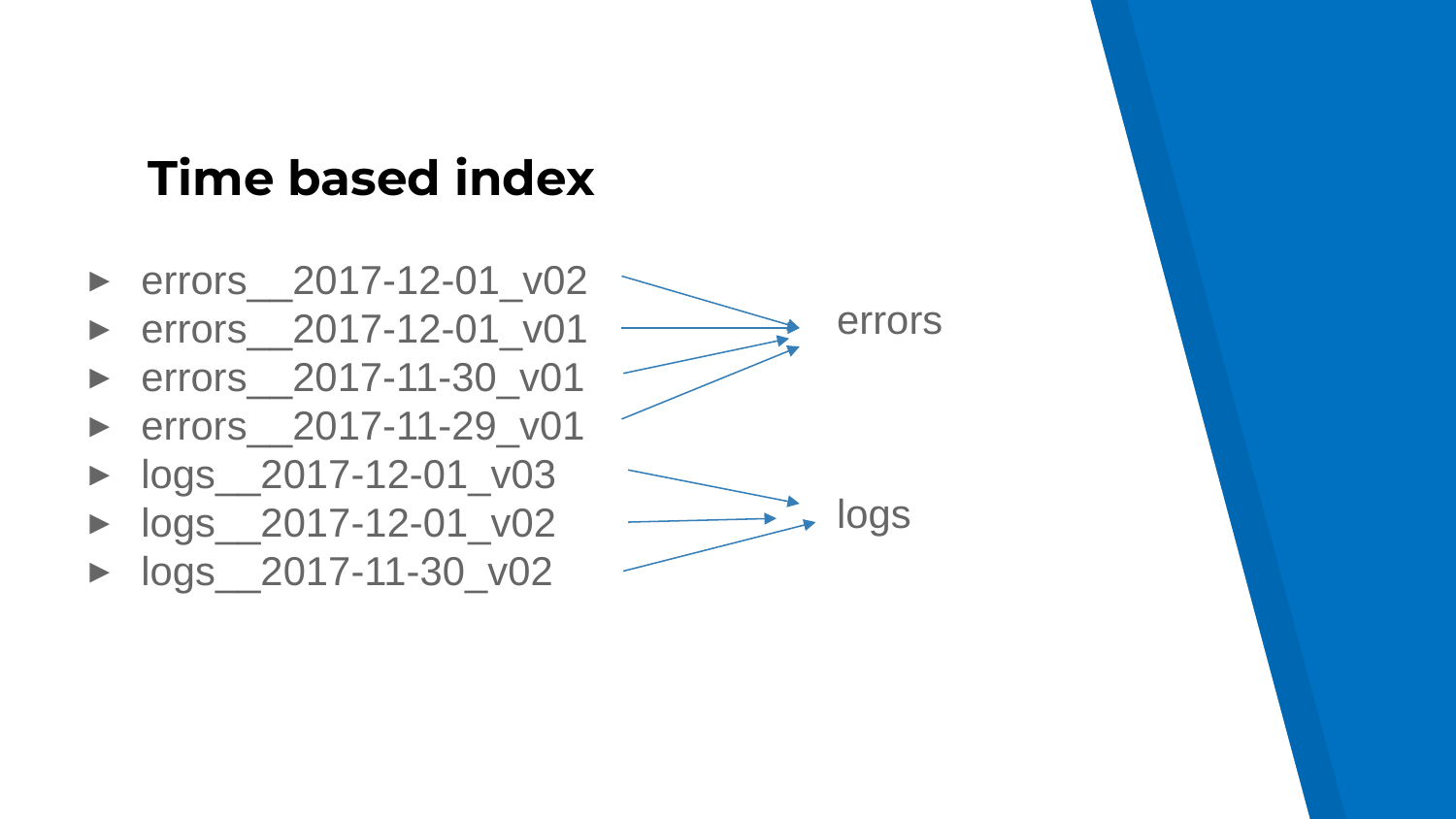

# Time based index
errors__2017-12-01_v02
errors__2017-12-01_v01
errors__2017-11-30_v01
errors__2017-11-29_v01
logs__2017-12-01_v03
logs__2017-12-01_v02
logs__2017-11-30_v02

errors

logs